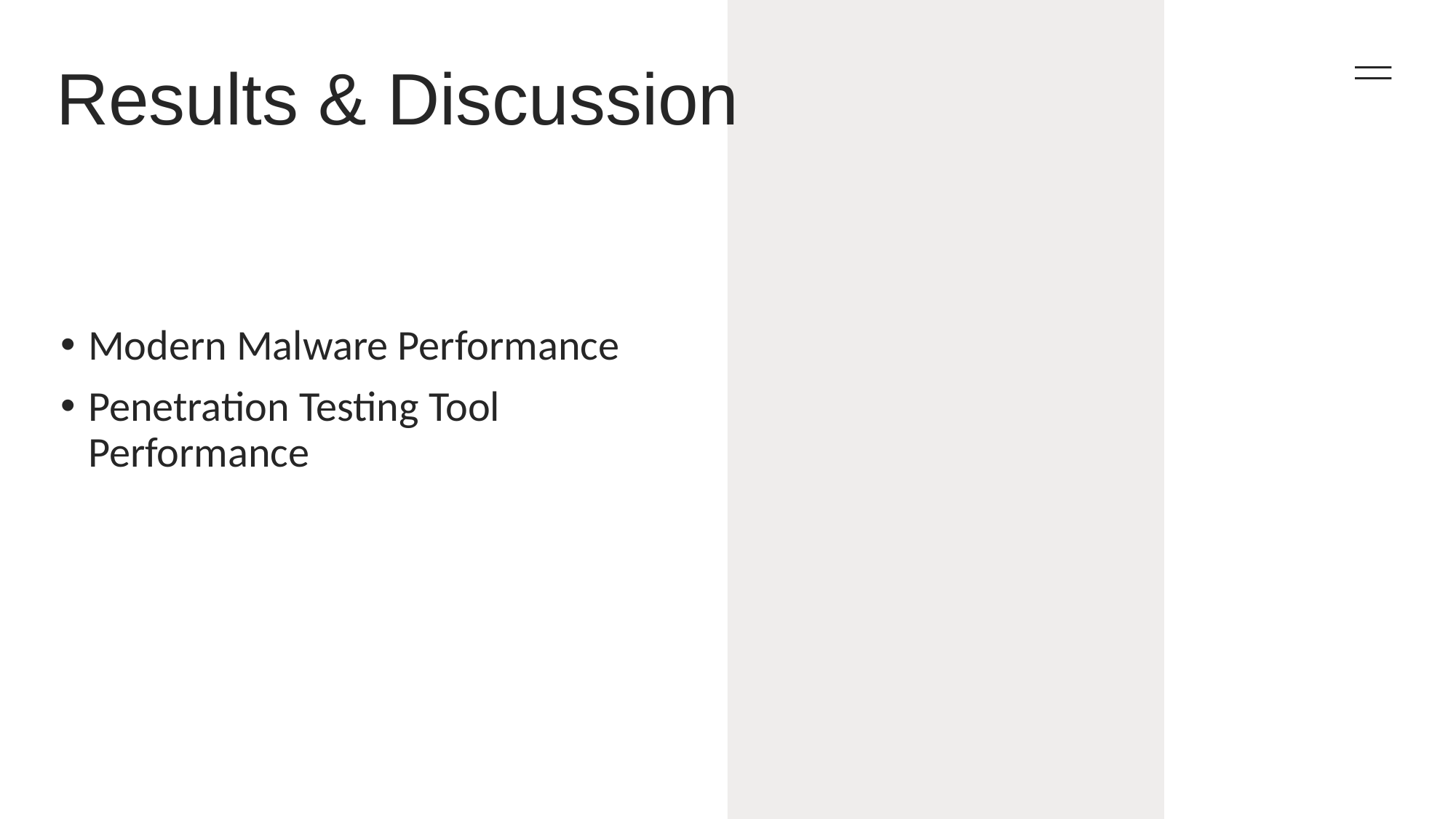

# Results & Discussion
Modern Malware Performance
Penetration Testing Tool Performance